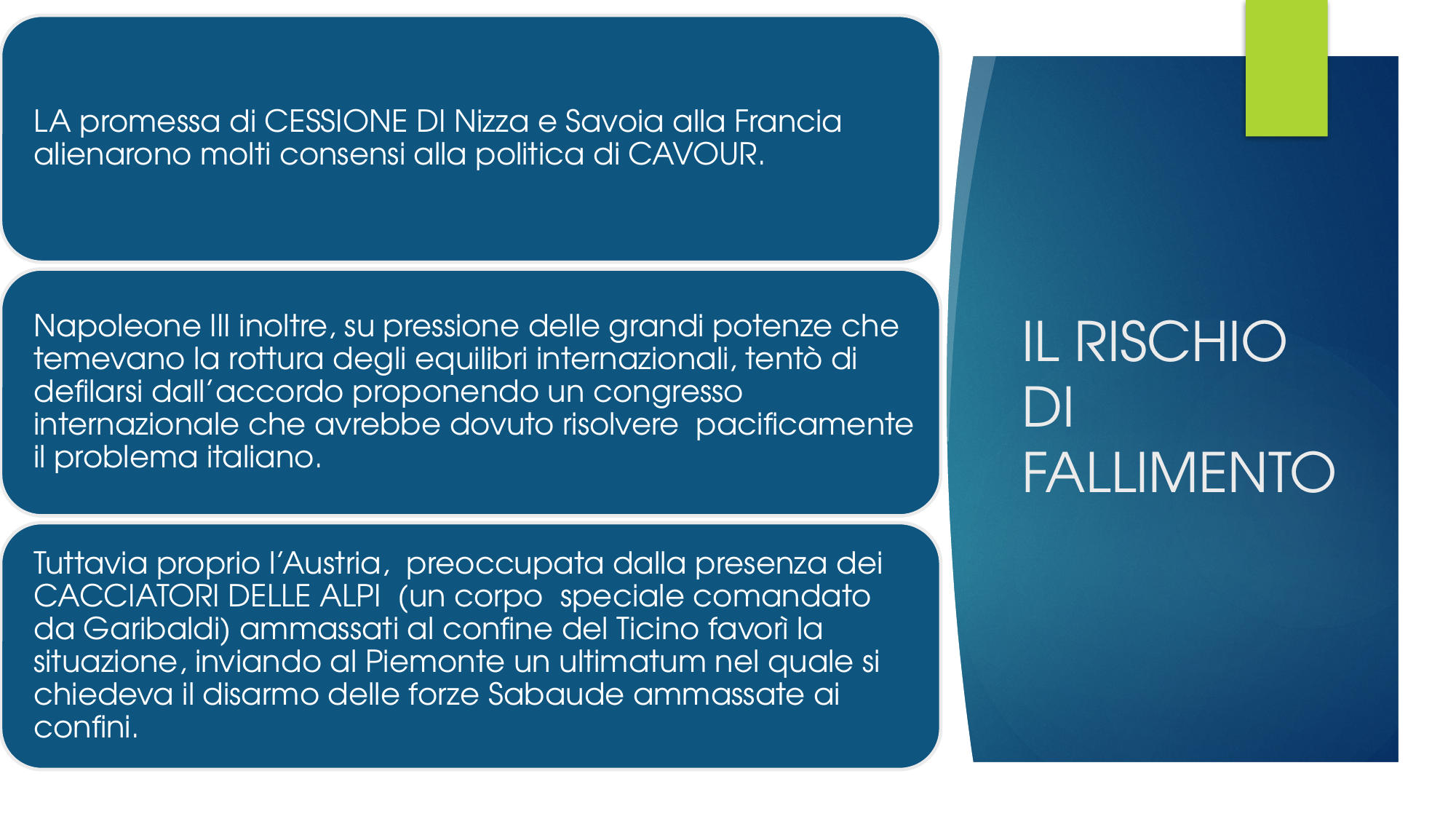

LA promessa di CESSIONE DI Nizza e Savoia alla Francia alienarono molti consensi alla politica di CAVOUR.
Napoleone III inoltre, su pressione delle grandi potenze che temevano la rottura degli equilibri internazionali, tentò di defilarsi dall’accordo proponendo un congresso internazionale che avrebbe dovuto risolvere  pacificamente il problema italiano.
Tuttavia proprio l’Austria,  preoccupata dalla presenza dei CACCIATORI DELLE ALPI  (un corpo  speciale comandato da Garibaldi) ammassati al confine del Ticino favorì la situazione, inviando al Piemonte un ultimatum nel quale si chiedeva il disarmo delle forze Sabaude ammassate ai confini.

# IL RISCHIO DI FALLIMENTO